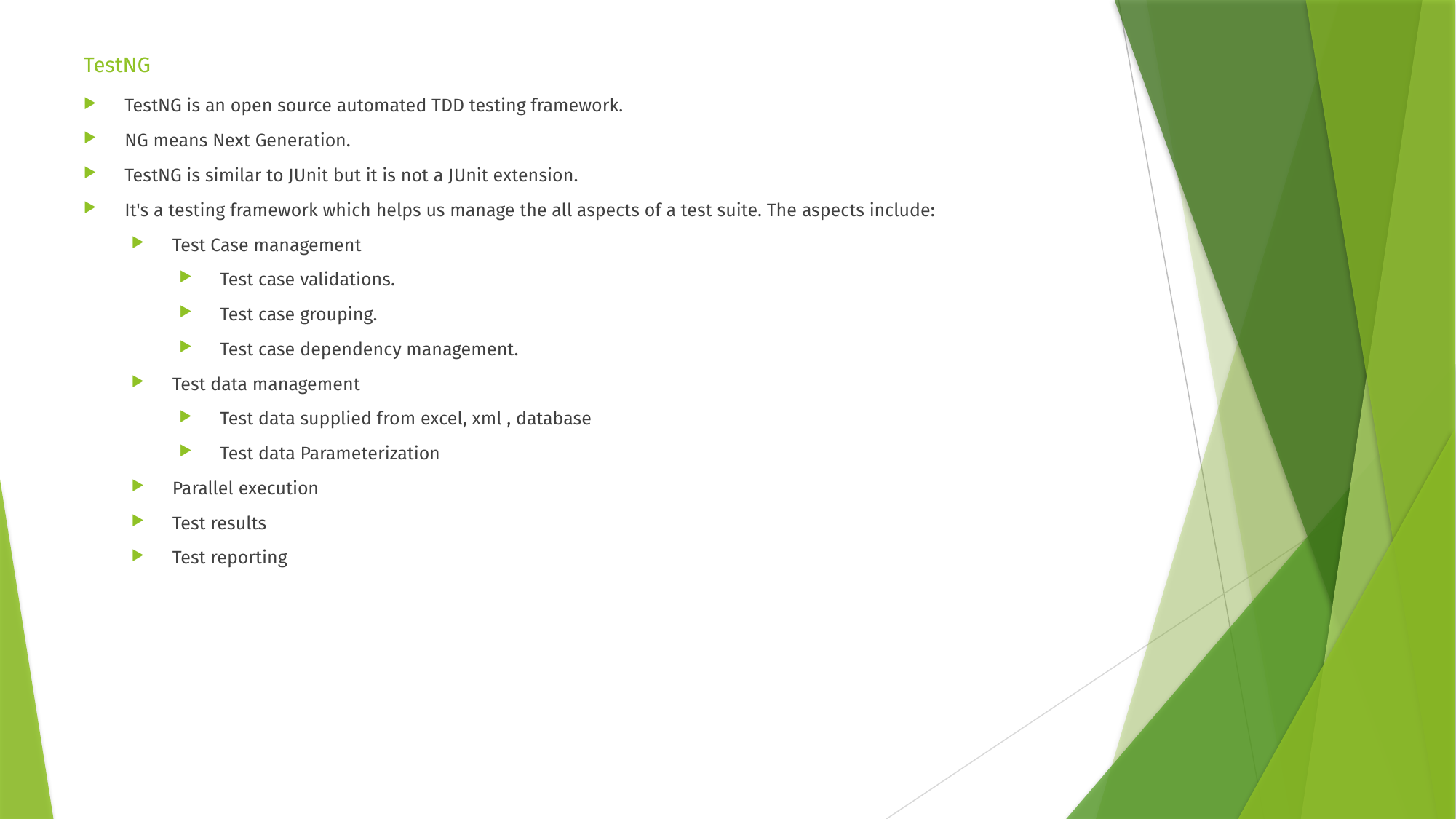

# TestNG
TestNG is an open source automated TDD testing framework.
NG means Next Generation.
TestNG is similar to JUnit but it is not a JUnit extension.
It's a testing framework which helps us manage the all aspects of a test suite. The aspects include:
Test Case management
Test case validations.
Test case grouping.
Test case dependency management.
Test data management
Test data supplied from excel, xml , database
Test data Parameterization
Parallel execution
Test results
Test reporting